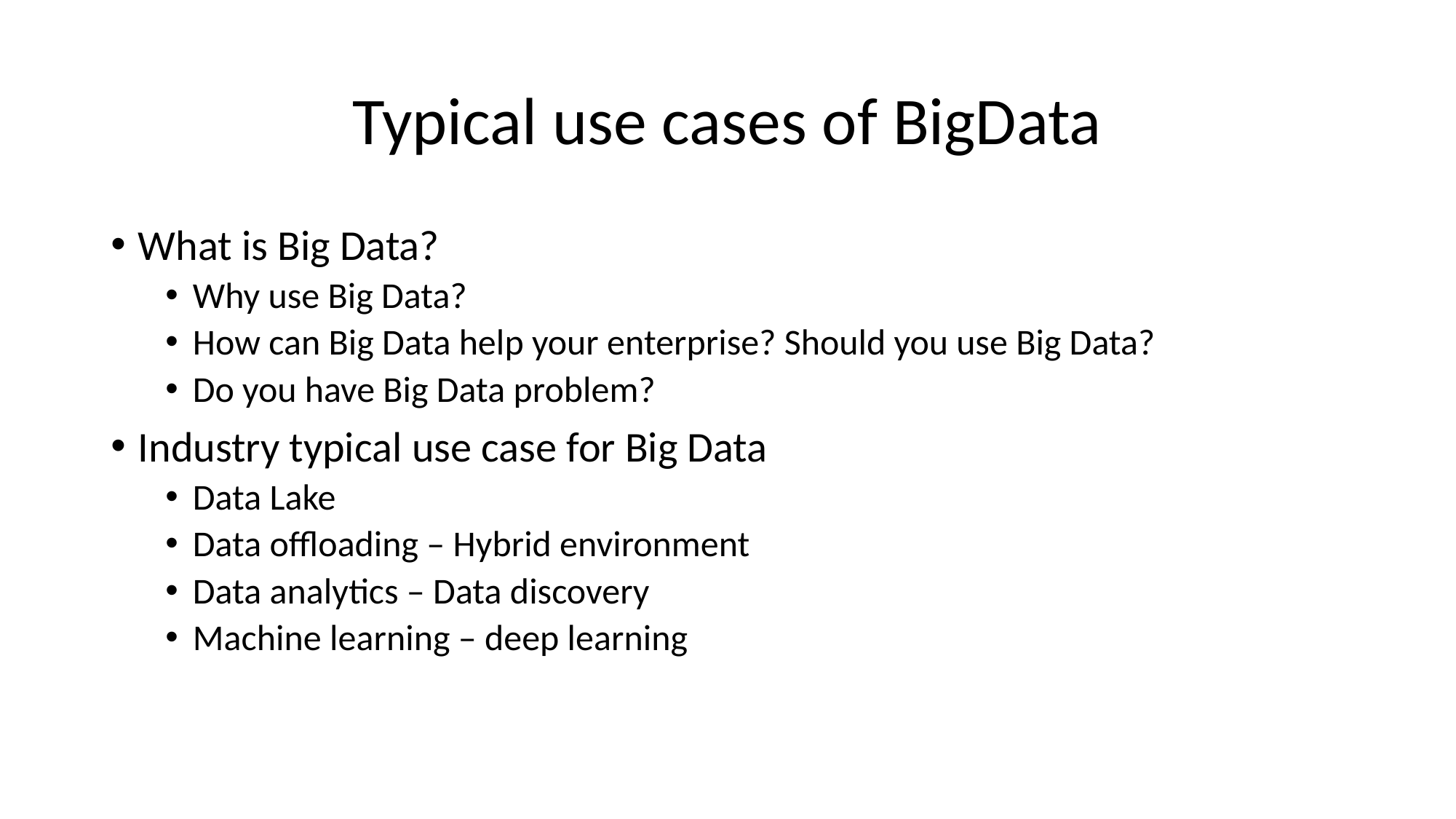

# Typical use cases of BigData
What is Big Data?
Why use Big Data?
How can Big Data help your enterprise? Should you use Big Data?
Do you have Big Data problem?
Industry typical use case for Big Data
Data Lake
Data offloading – Hybrid environment
Data analytics – Data discovery
Machine learning – deep learning